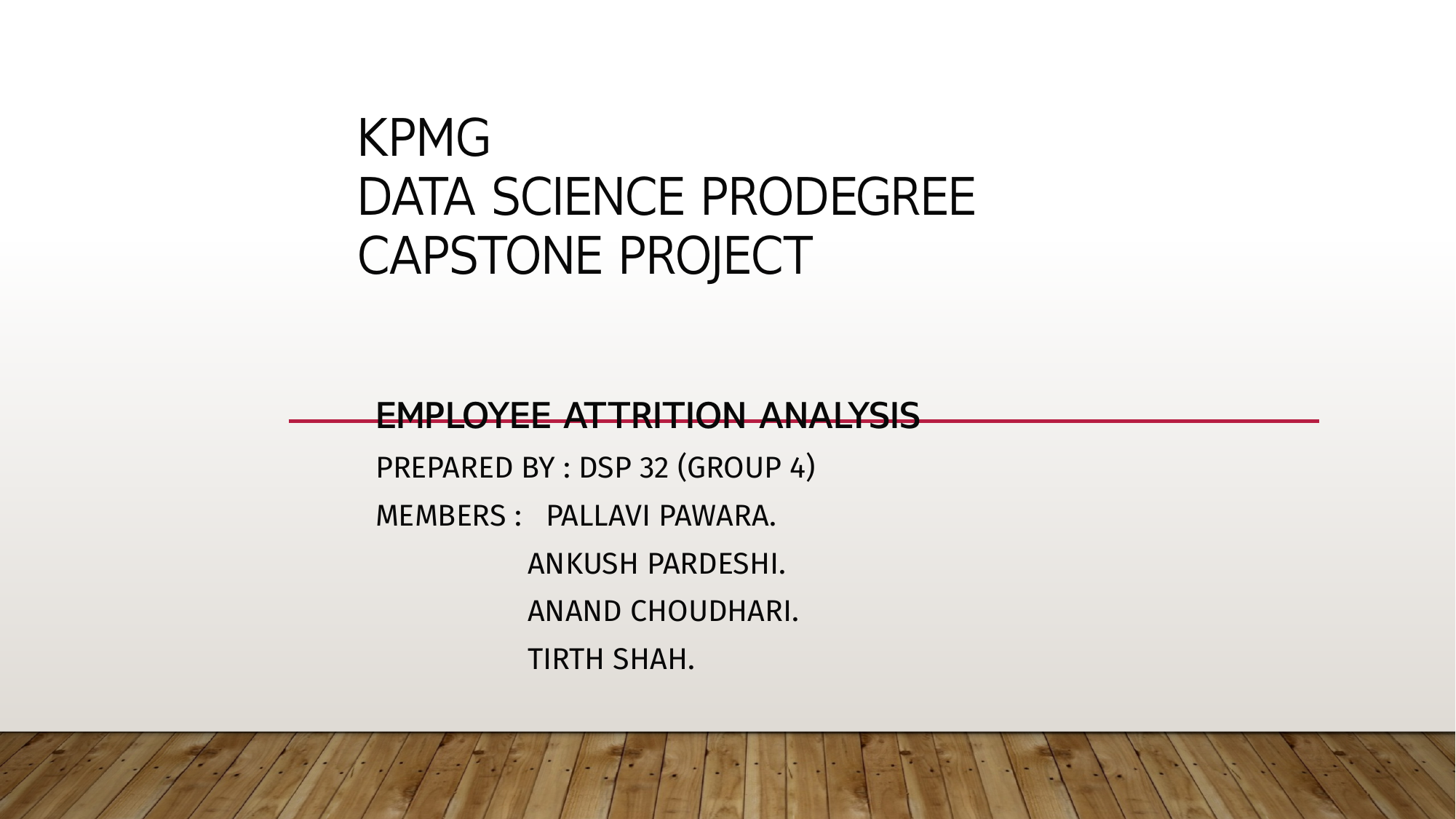

# KPMG Data Science Prodegree Capstone Project
Employee Attrition Analysis
Prepared by : DSP 32 (Group 4)
Members :   Pallavi Pawara.
                   Ankush Pardeshi.
                   Anand Choudhari.
                   Tirth shah.